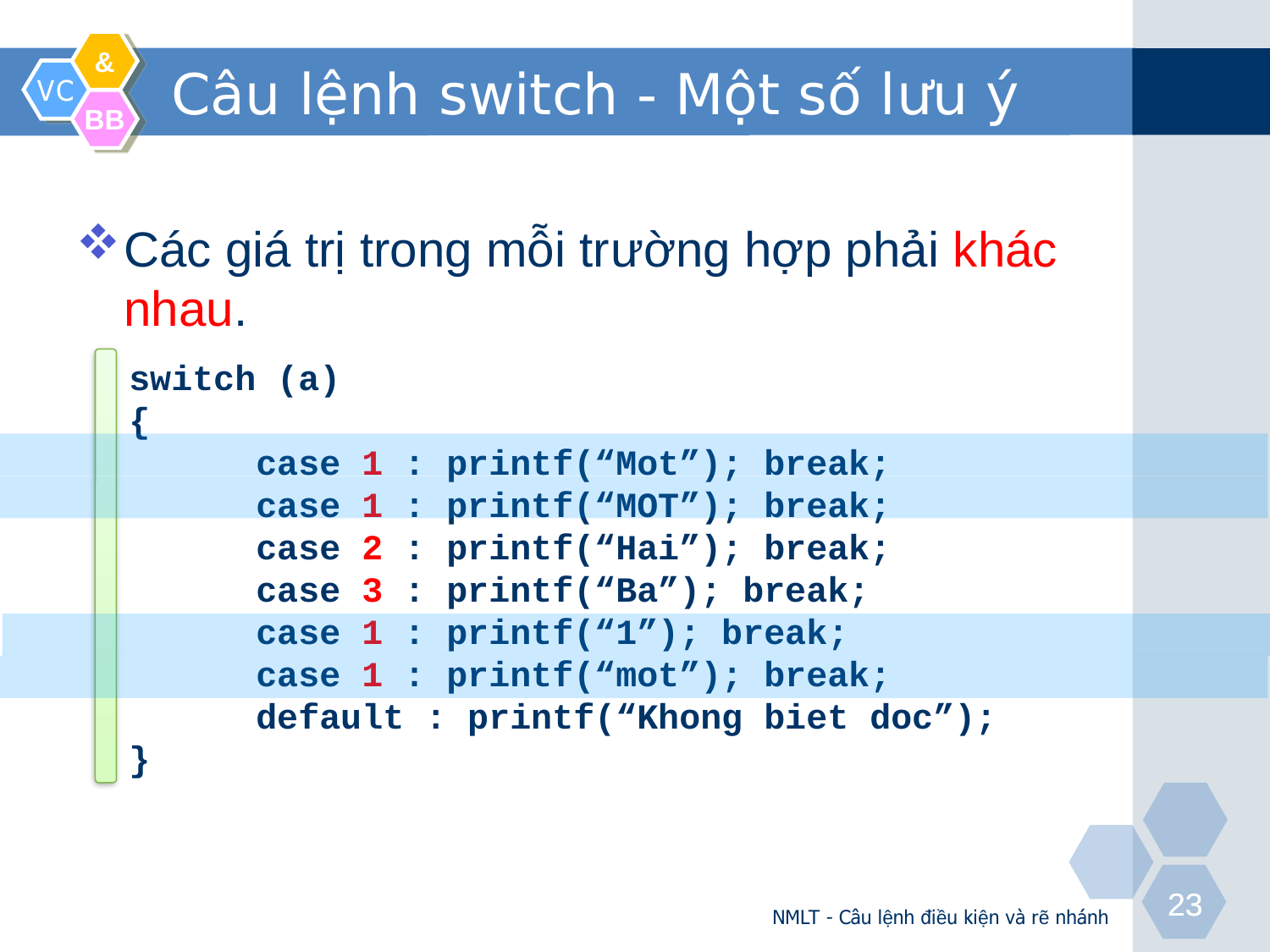

# Câu lệnh switch - Một số lưu ý
Các giá trị trong mỗi trường hợp phải khác nhau.

switch (a)
{
	case 1 : printf(“Mot”); break;
	case 1 : printf(“MOT”); break;
	case 2 : printf(“Hai”); break;
	case 3 : printf(“Ba”); break;
	case 1 : printf(“1”); break;
	case 1 : printf(“mot”); break;
	default : printf(“Khong biet doc”);
}

NMLT - Câu lệnh điều kiện và rẽ nhánh